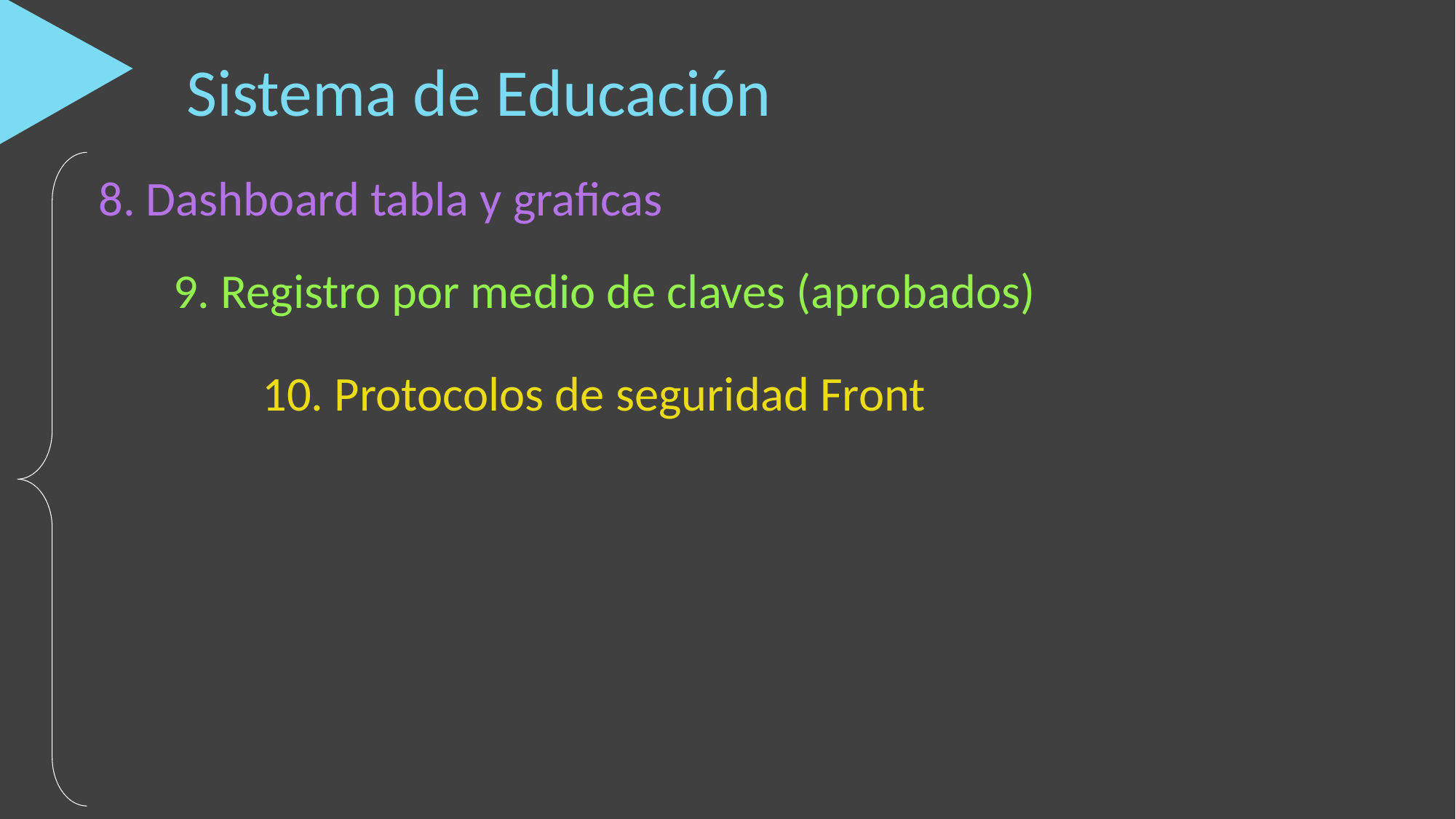

Sistema de Educación

8. Dashboard tabla y graficas
9. Registro por medio de claves (aprobados)
10. Protocolos de seguridad Front